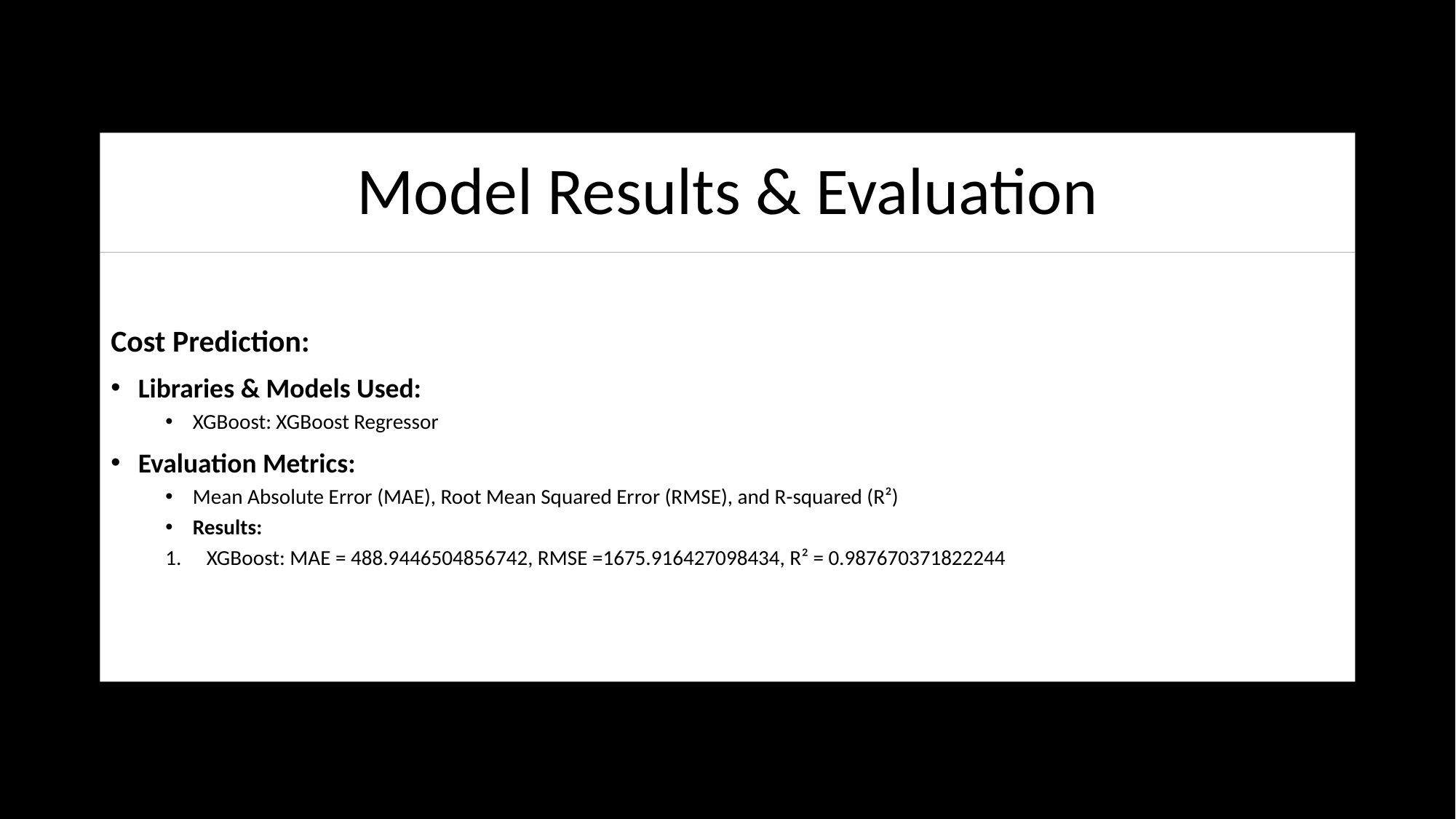

# Model Results & Evaluation
Cost Prediction:
Libraries & Models Used:
XGBoost: XGBoost Regressor
Evaluation Metrics:
Mean Absolute Error (MAE), Root Mean Squared Error (RMSE), and R-squared (R²)
Results:
XGBoost: MAE = 488.9446504856742, RMSE =1675.916427098434, R² = 0.987670371822244